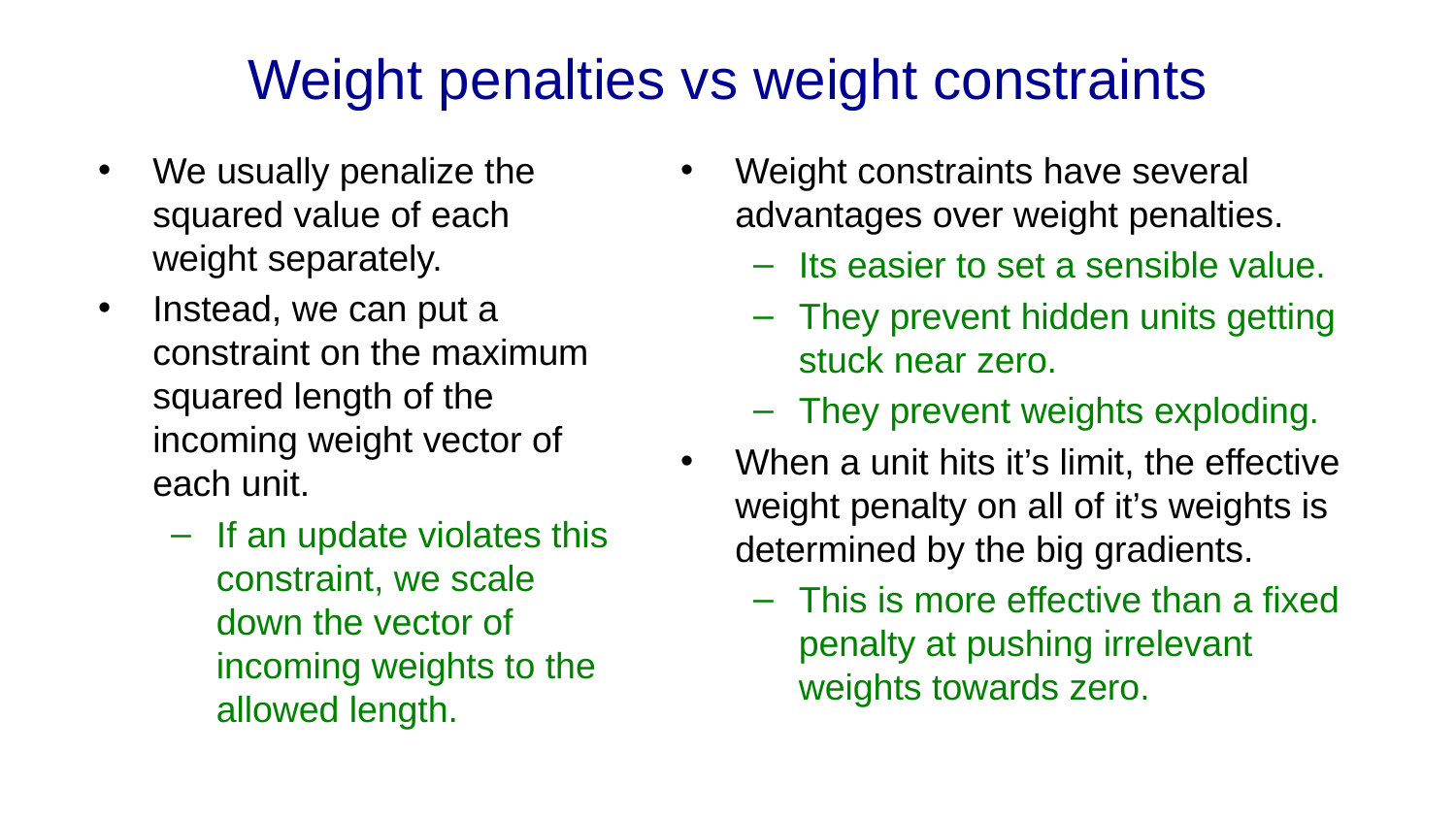

# Weight penalties vs weight constraints
Weight constraints have several advantages over weight penalties.
Its easier to set a sensible value.
They prevent hidden units getting stuck near zero.
They prevent weights exploding.
When a unit hits it’s limit, the effective weight penalty on all of it’s weights is determined by the big gradients.
This is more effective than a fixed penalty at pushing irrelevant weights towards zero.
We usually penalize the squared value of each weight separately.
Instead, we can put a constraint on the maximum squared length of the incoming weight vector of each unit.
If an update violates this constraint, we scale down the vector of incoming weights to the allowed length.